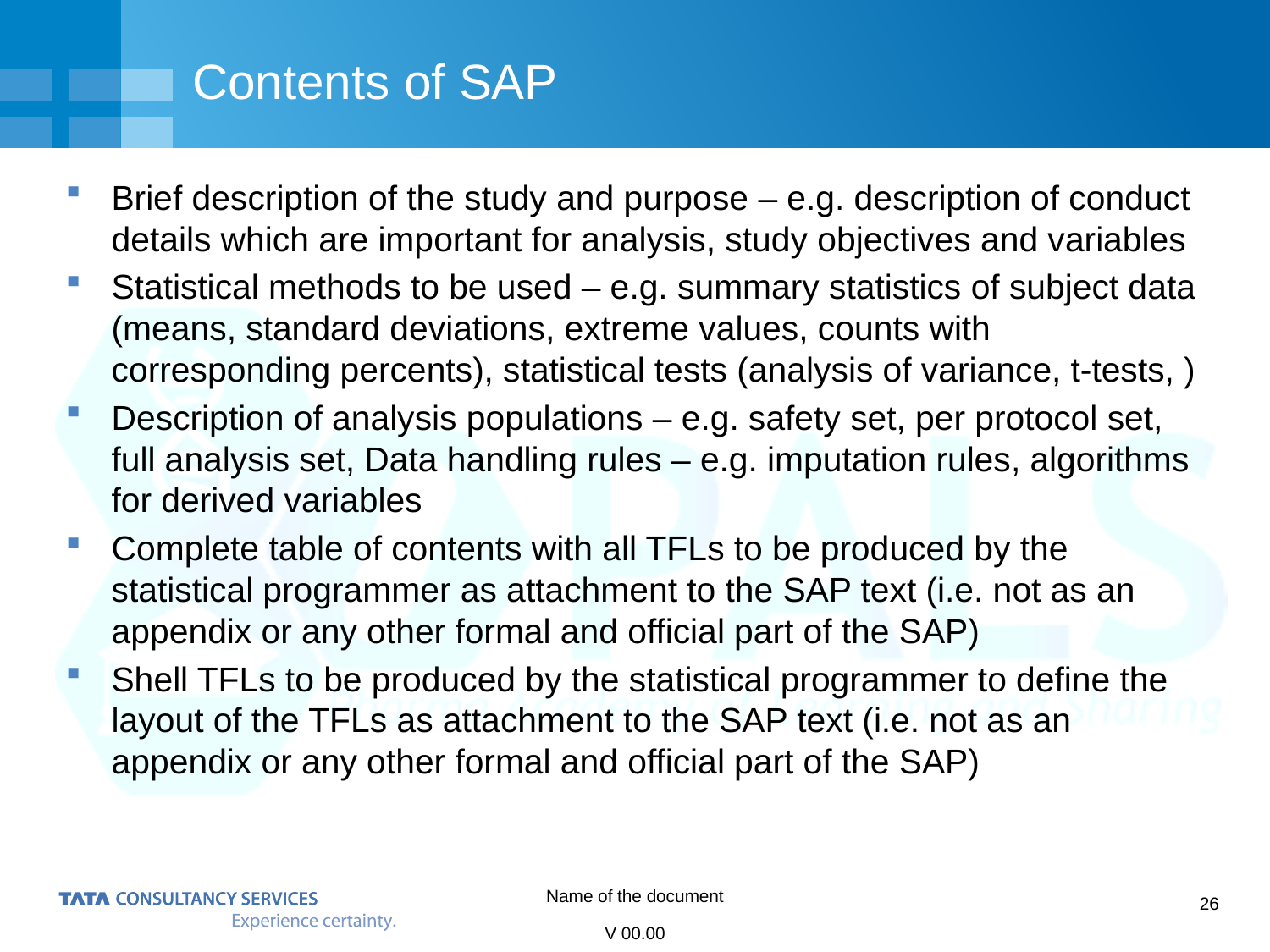

# Contents of SAP
Brief description of the study and purpose – e.g. description of conduct details which are important for analysis, study objectives and variables
Statistical methods to be used – e.g. summary statistics of subject data (means, standard deviations, extreme values, counts with corresponding percents), statistical tests (analysis of variance, t-tests, )
Description of analysis populations – e.g. safety set, per protocol set, full analysis set, Data handling rules – e.g. imputation rules, algorithms for derived variables
Complete table of contents with all TFLs to be produced by the statistical programmer as attachment to the SAP text (i.e. not as an appendix or any other formal and official part of the SAP)
Shell TFLs to be produced by the statistical programmer to define the layout of the TFLs as attachment to the SAP text (i.e. not as an appendix or any other formal and official part of the SAP)